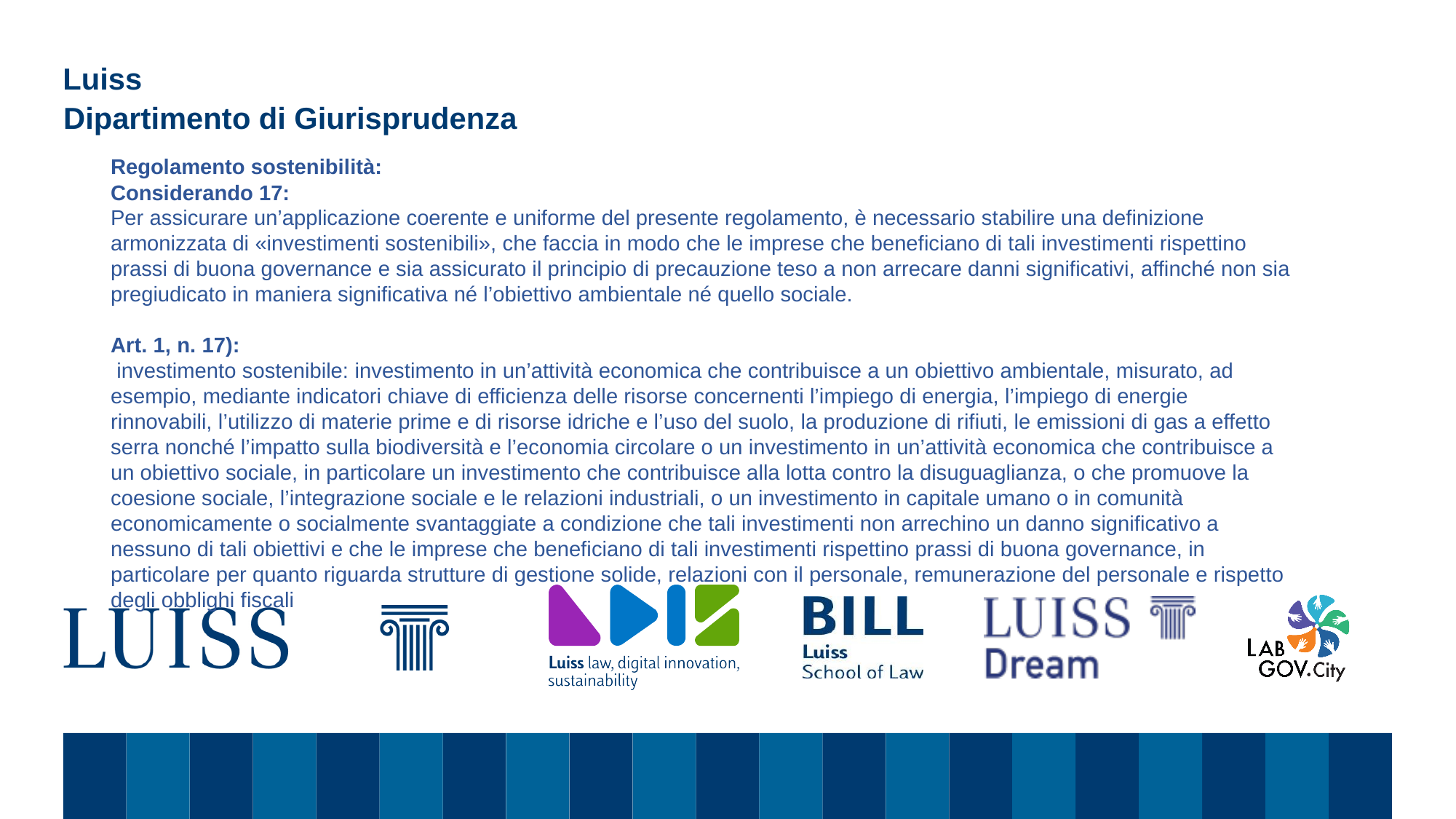

Dipartimento di Giurisprudenza
# Regolamento sostenibilità: Considerando 17: Per assicurare un’applicazione coerente e uniforme del presente regolamento, è necessario stabilire una definizione armonizzata di «investimenti sostenibili», che faccia in modo che le imprese che beneficiano di tali investimenti rispettino prassi di buona governance e sia assicurato il principio di precauzione teso a non arrecare danni significativi, affinché non sia pregiudicato in maniera significativa né l’obiettivo ambientale né quello sociale. Art. 1, n. 17): investimento sostenibile: investimento in un’attività economica che contribuisce a un obiettivo ambientale, misurato, ad esempio, mediante indicatori chiave di efficienza delle risorse concernenti l’impiego di energia, l’impiego di energie rinnovabili, l’utilizzo di materie prime e di risorse idriche e l’uso del suolo, la produzione di rifiuti, le emissioni di gas a effetto serra nonché l’impatto sulla biodiversità e l’economia circolare o un investimento in un’attività economica che contribuisce a un obiettivo sociale, in particolare un investimento che contribuisce alla lotta contro la disuguaglianza, o che promuove la coesione sociale, l’integrazione sociale e le relazioni industriali, o un investimento in capitale umano o in comunità economicamente o socialmente svantaggiate a condizione che tali investimenti non arrechino un danno significativo a nessuno di tali obiettivi e che le imprese che beneficiano di tali investimenti rispettino prassi di buona governance, in particolare per quanto riguarda strutture di gestione solide, relazioni con il personale, remunerazione del personale e rispetto degli obblighi fiscali